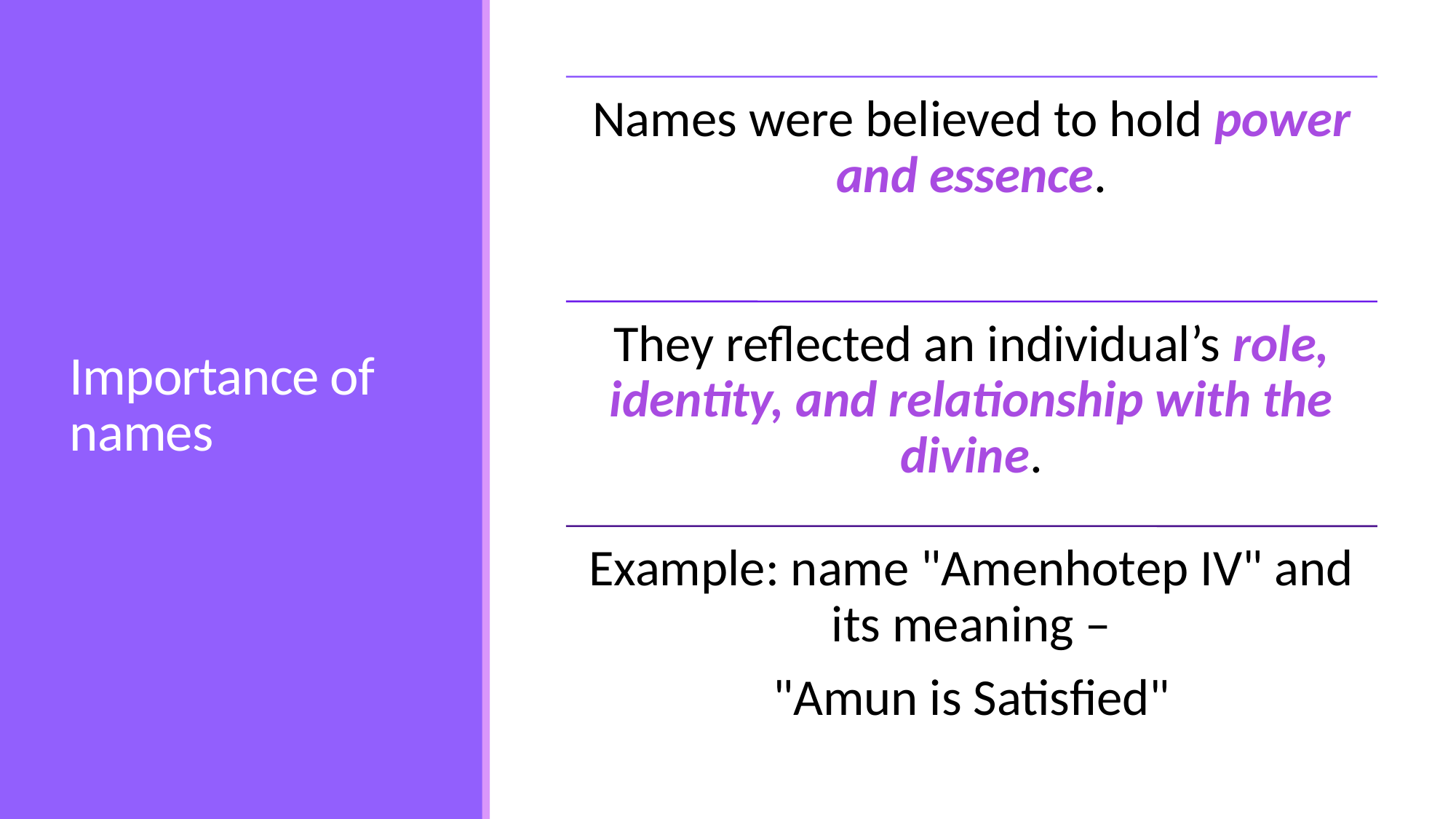

# Importance of names
Names were believed to hold power and essence.
They reflected an individual’s role, identity, and relationship with the divine.
Example: name "Amenhotep IV" and its meaning –
"Amun is Satisfied"